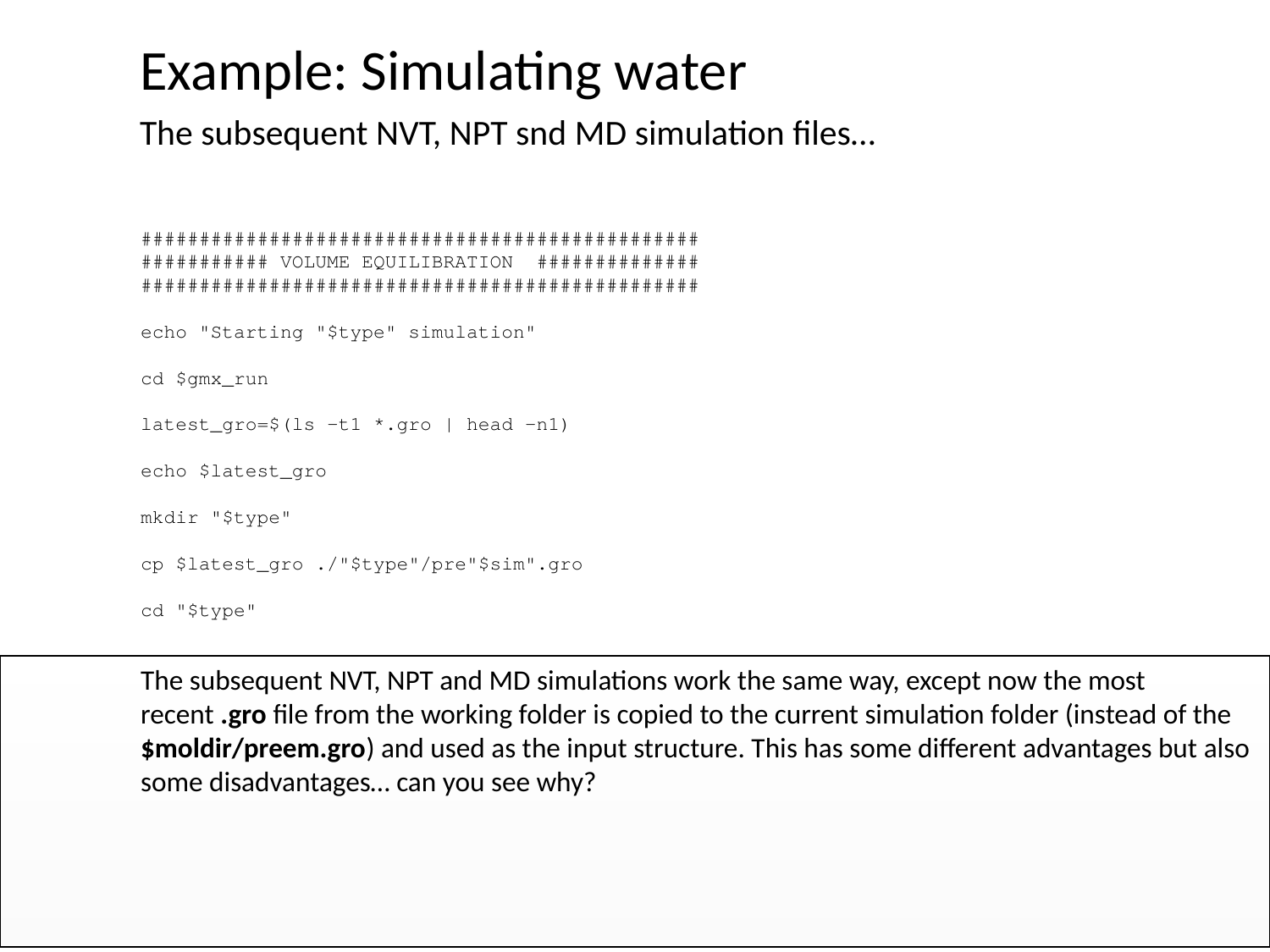

Example: Simulating water
	The subsequent NVT, NPT snd MD simulation files…
################################################
########### VOLUME EQUILIBRATION  ##############
################################################

echo "Starting "$type" simulation"

cd $gmx_run

latest_gro=$(ls -t1 *.gro | head -n1)

echo $latest_gro

mkdir "$type"

cp $latest_gro ./"$type"/pre"$sim".gro

cd "$type"
The subsequent NVT, NPT and MD simulations work the same way, except now the most recent .gro file from the working folder is copied to the current simulation folder (instead of the $moldir/preem.gro) and used as the input structure. This has some different advantages but also some disadvantages… can you see why?